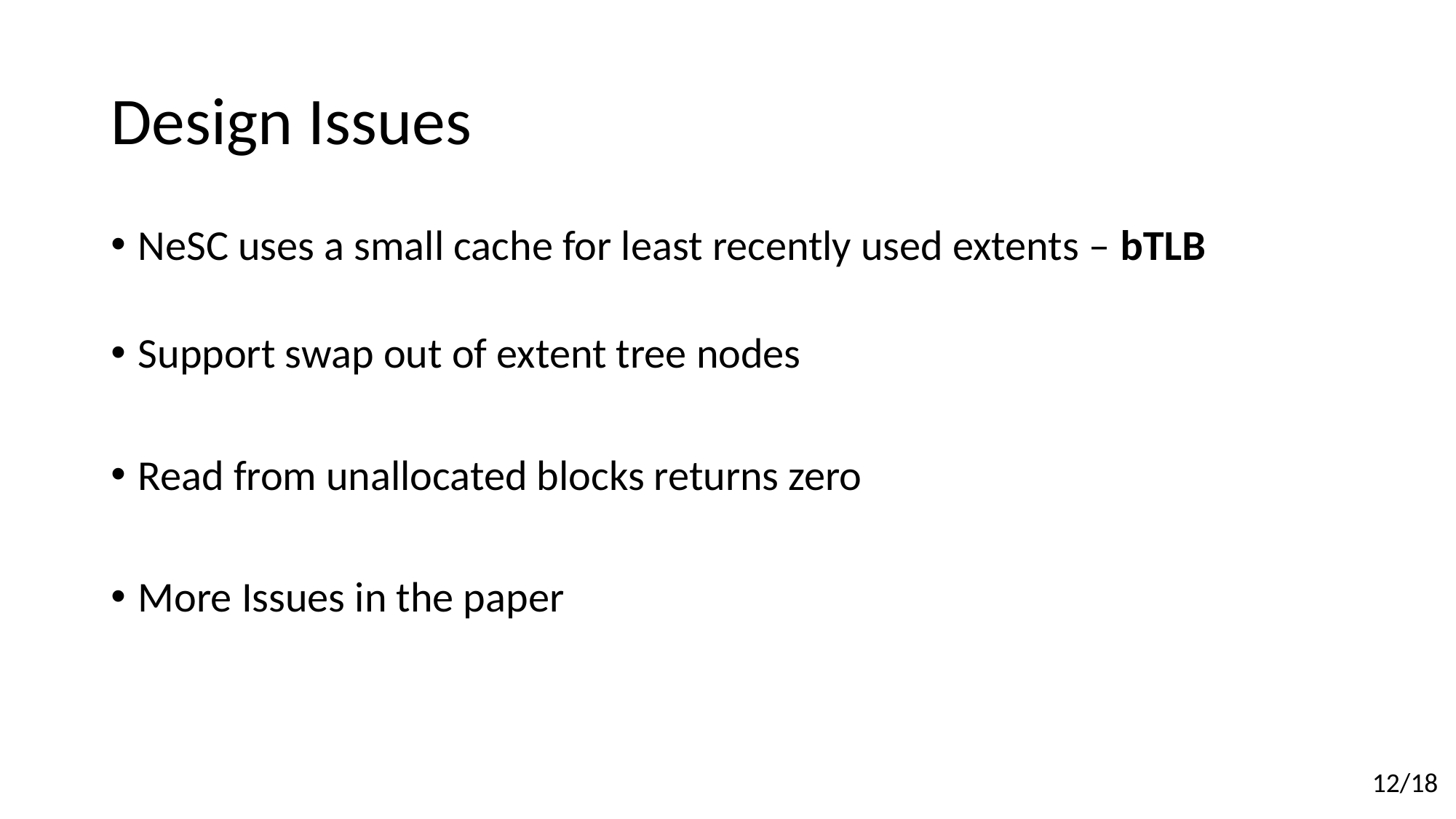

# Design Issues
NeSC uses a small cache for least recently used extents – bTLB

Support swap out of extent tree nodes

Read from unallocated blocks returns zero

More Issues in the paper